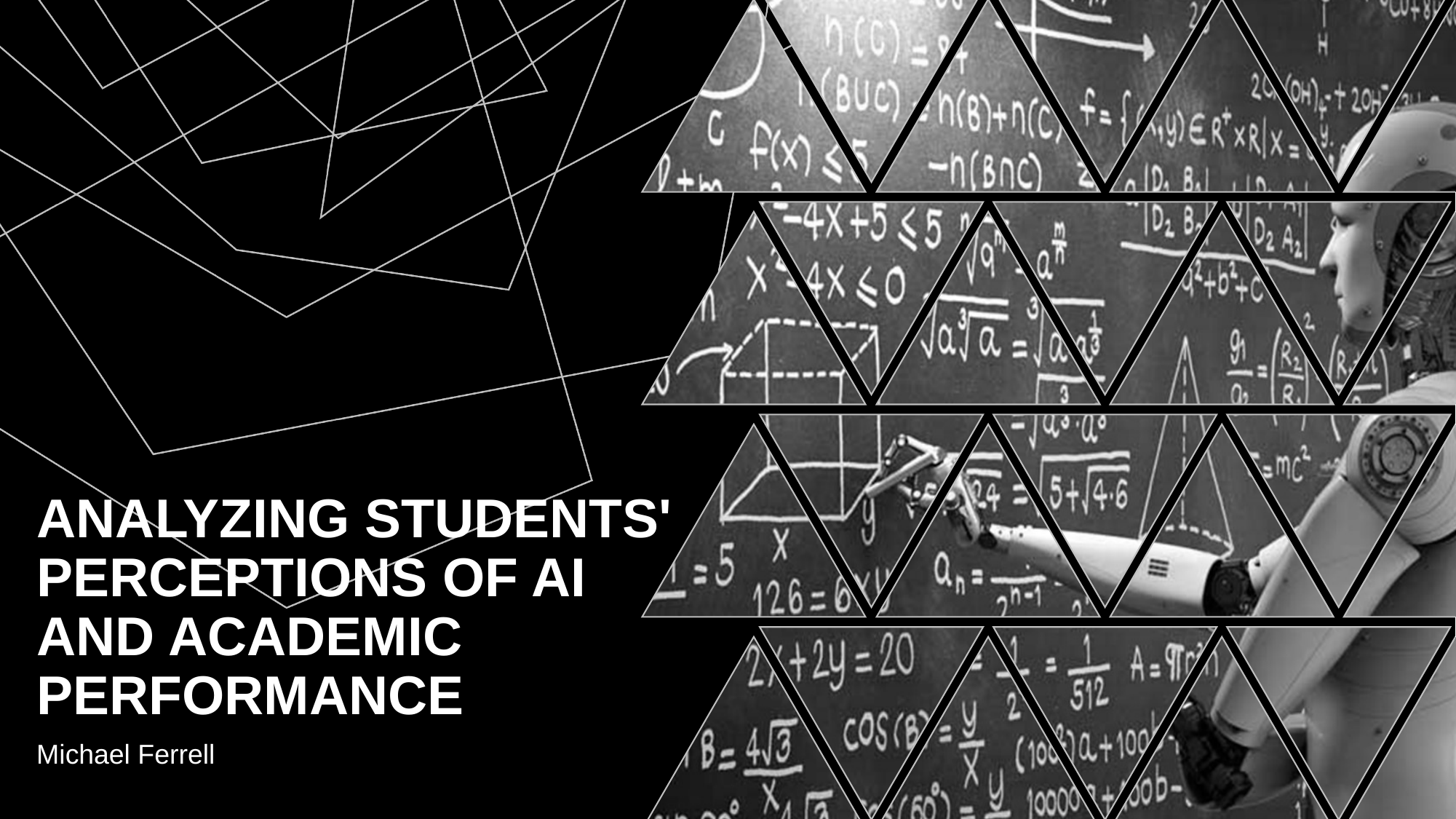

# Analyzing Students' Perceptions of AI and Academic Performance
Michael Ferrell